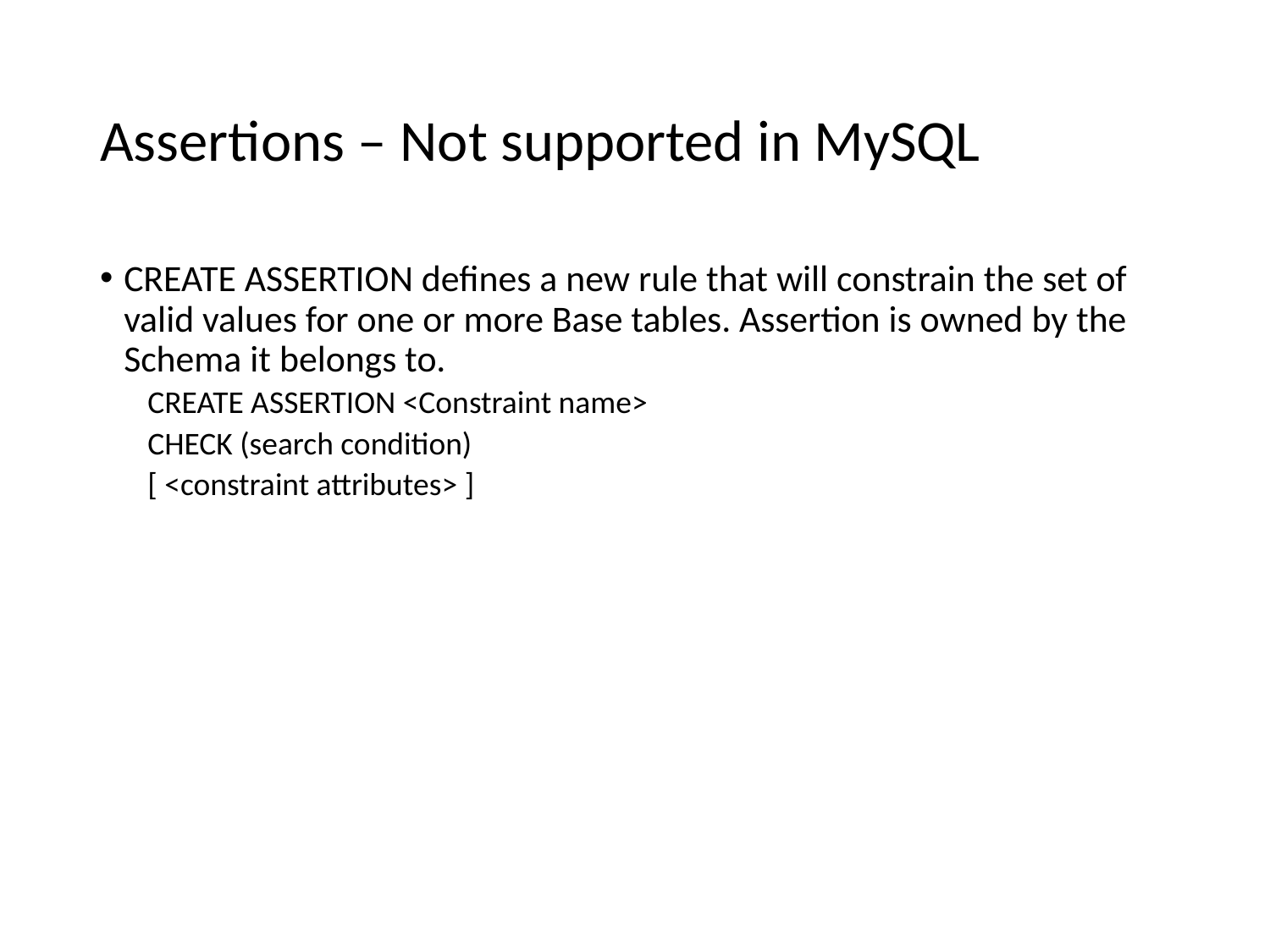

# Assertions – Not supported in MySQL
CREATE ASSERTION defines a new rule that will constrain the set of valid values for one or more Base tables. Assertion is owned by the Schema it belongs to.
CREATE ASSERTION <Constraint name>
CHECK (search condition)
[ <constraint attributes> ]